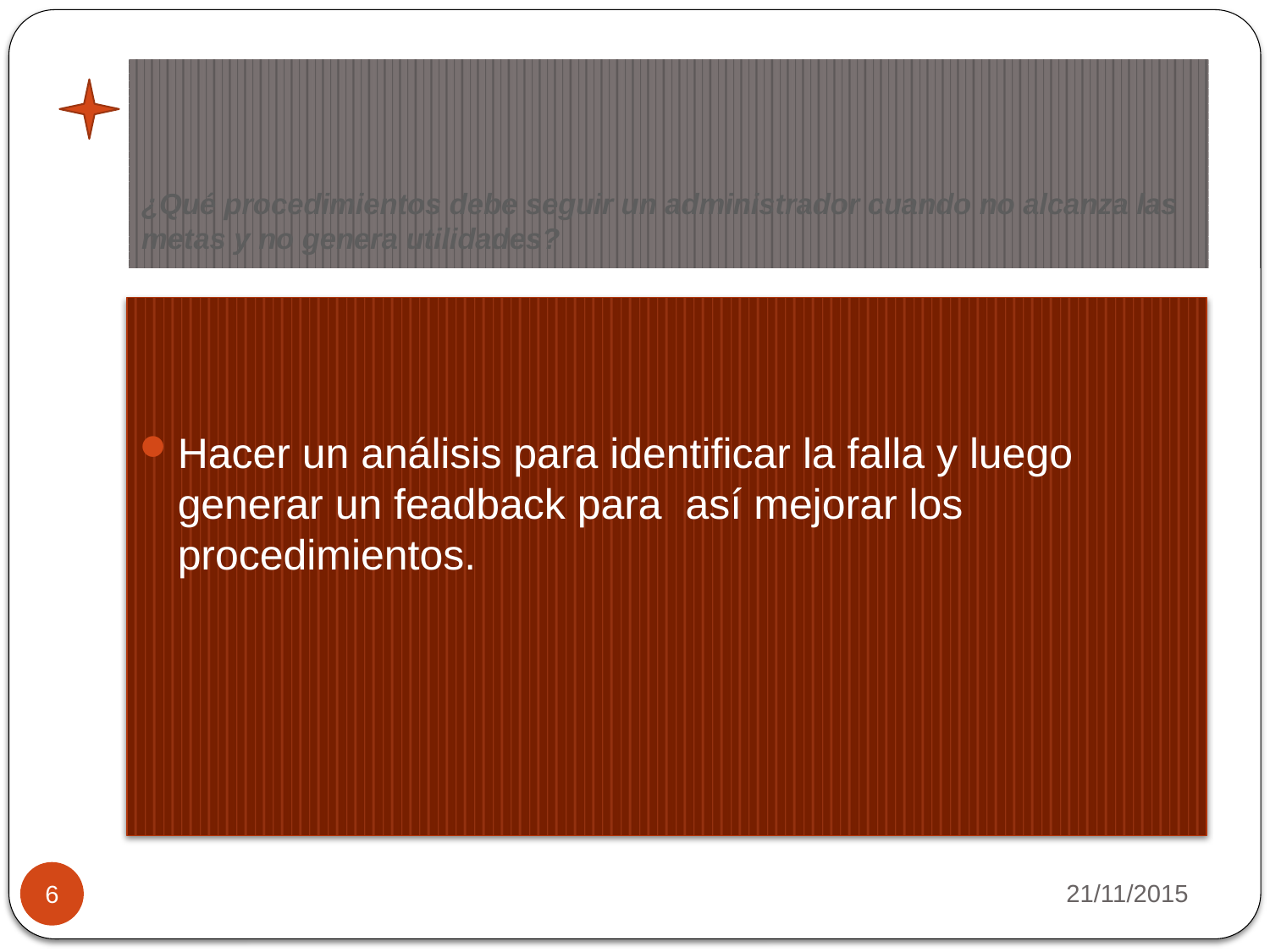

# ¿Qué procedimientos debe seguir un administrador cuando no alcanza las metas y no genera utilidades?

Hacer un análisis para identificar la falla y luego generar un feadback para  así mejorar los procedimientos.
21/11/2015
6